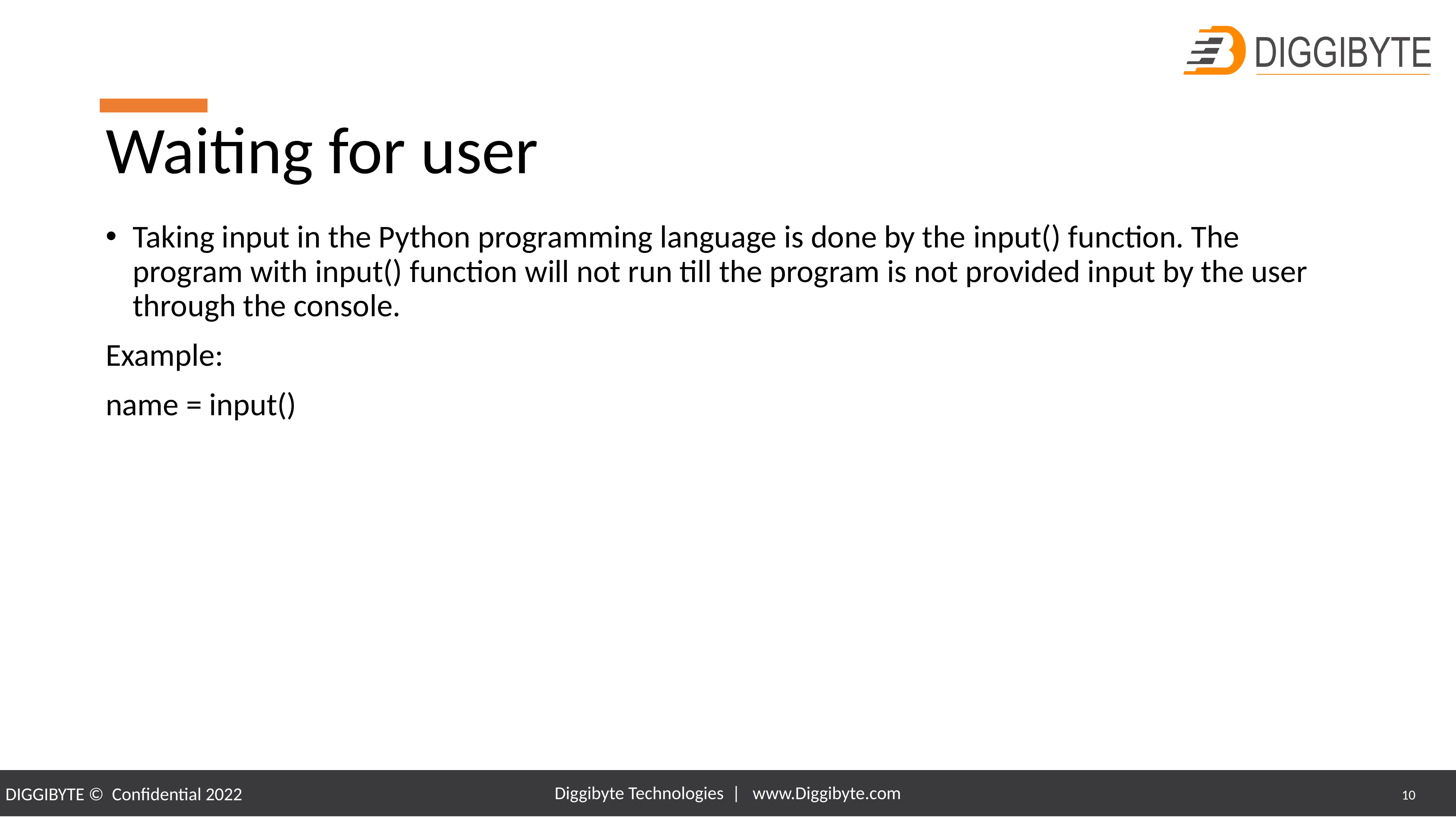

# Waiting for user
Taking input in the Python programming language is done by the input() function. The program with input() function will not run till the program is not provided input by the user through the console.
Example:
name = input()
Diggibyte Technologies  |   www.Diggibyte.com
10